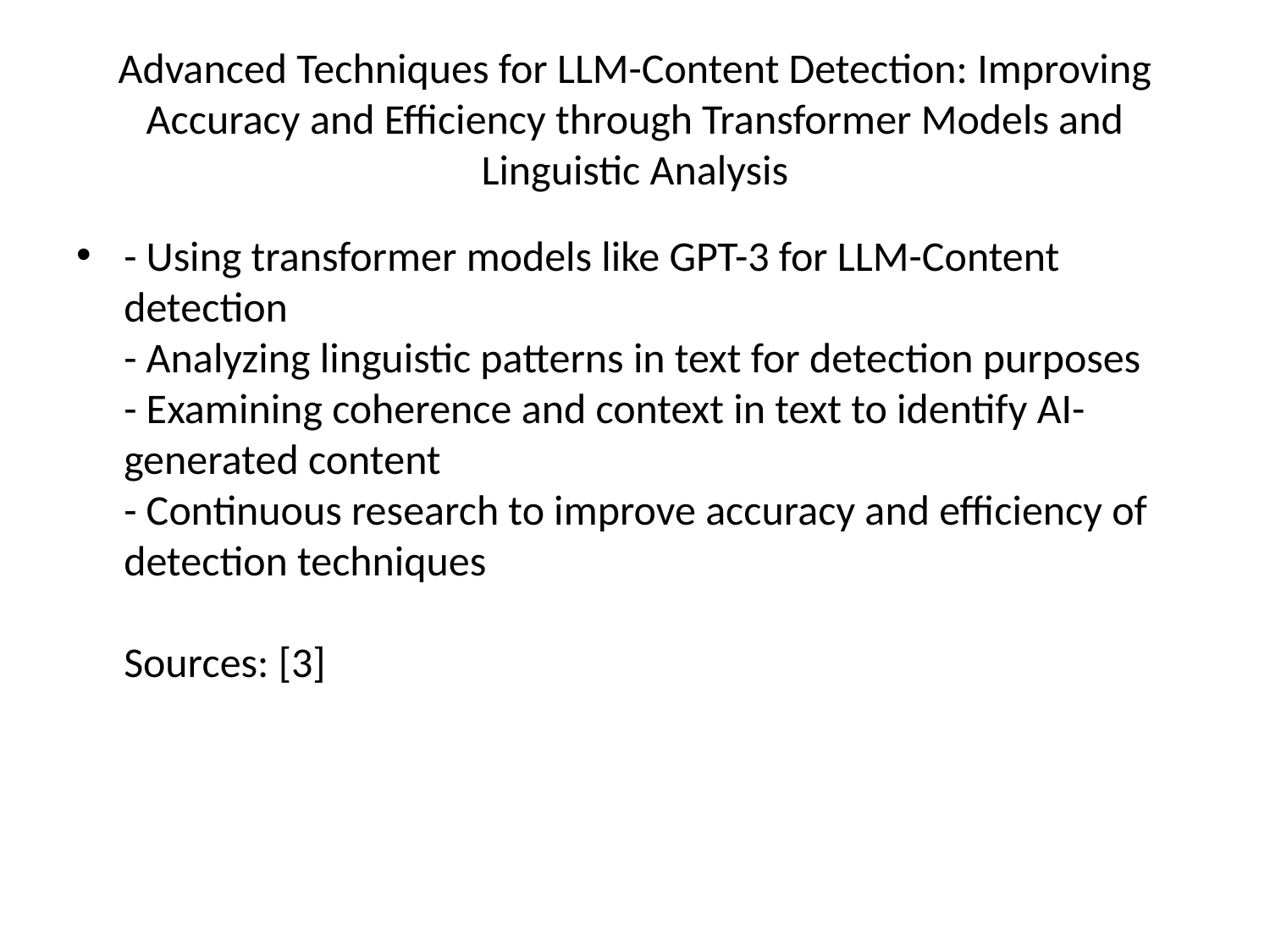

# Advanced Techniques for LLM-Content Detection: Improving Accuracy and Efficiency through Transformer Models and Linguistic Analysis
- Using transformer models like GPT-3 for LLM-Content detection
- Analyzing linguistic patterns in text for detection purposes
- Examining coherence and context in text to identify AI-generated content
- Continuous research to improve accuracy and efficiency of detection techniques
Sources: [3]